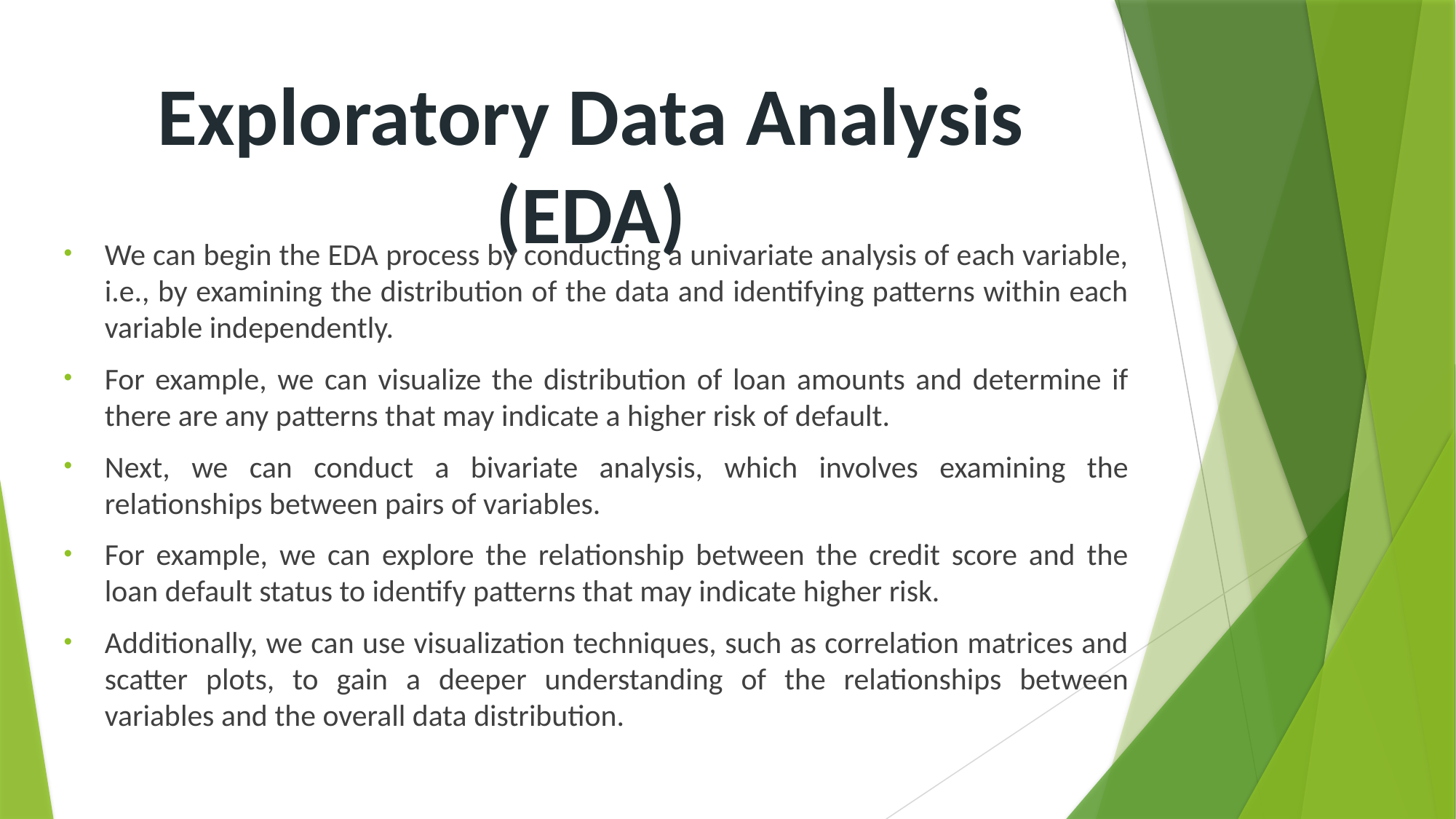

# Exploratory Data Analysis (EDA)

We can begin the EDA process by conducting a univariate analysis of each variable, i.e., by examining the distribution of the data and identifying patterns within each variable independently.
For example, we can visualize the distribution of loan amounts and determine if there are any patterns that may indicate a higher risk of default.
Next, we can conduct a bivariate analysis, which involves examining the relationships between pairs of variables.
For example, we can explore the relationship between the credit score and the loan default status to identify patterns that may indicate higher risk.
Additionally, we can use visualization techniques, such as correlation matrices and scatter plots, to gain a deeper understanding of the relationships between variables and the overall data distribution.